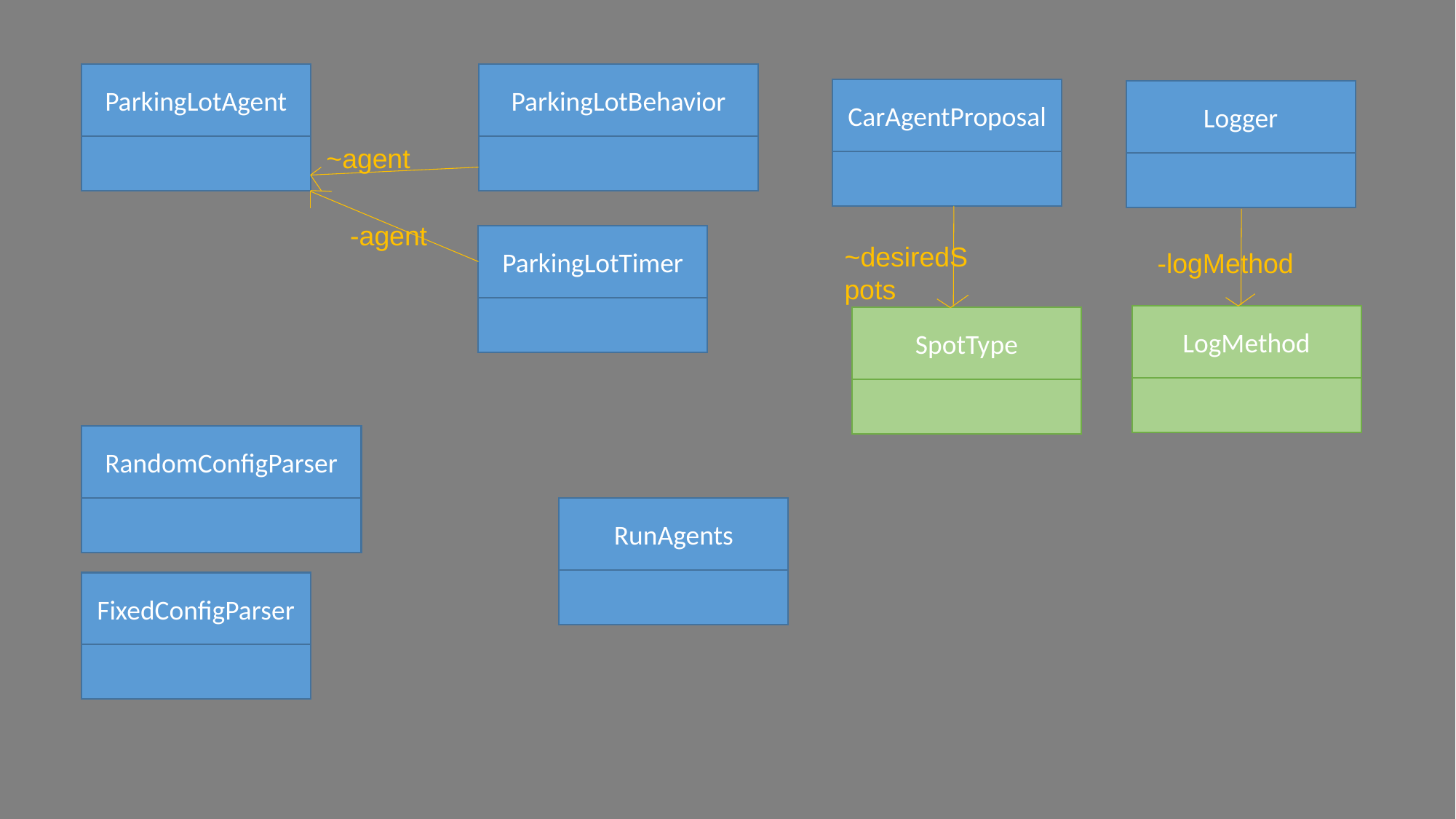

ParkingLotBehavior

ParkingLotAgent

CarAgentProposal

Logger
~agent
-agent

ParkingLotTimer
~desiredSpots
-logMethod

LogMethod

SpotType

RandomConfigParser

RunAgents

FixedConfigParser